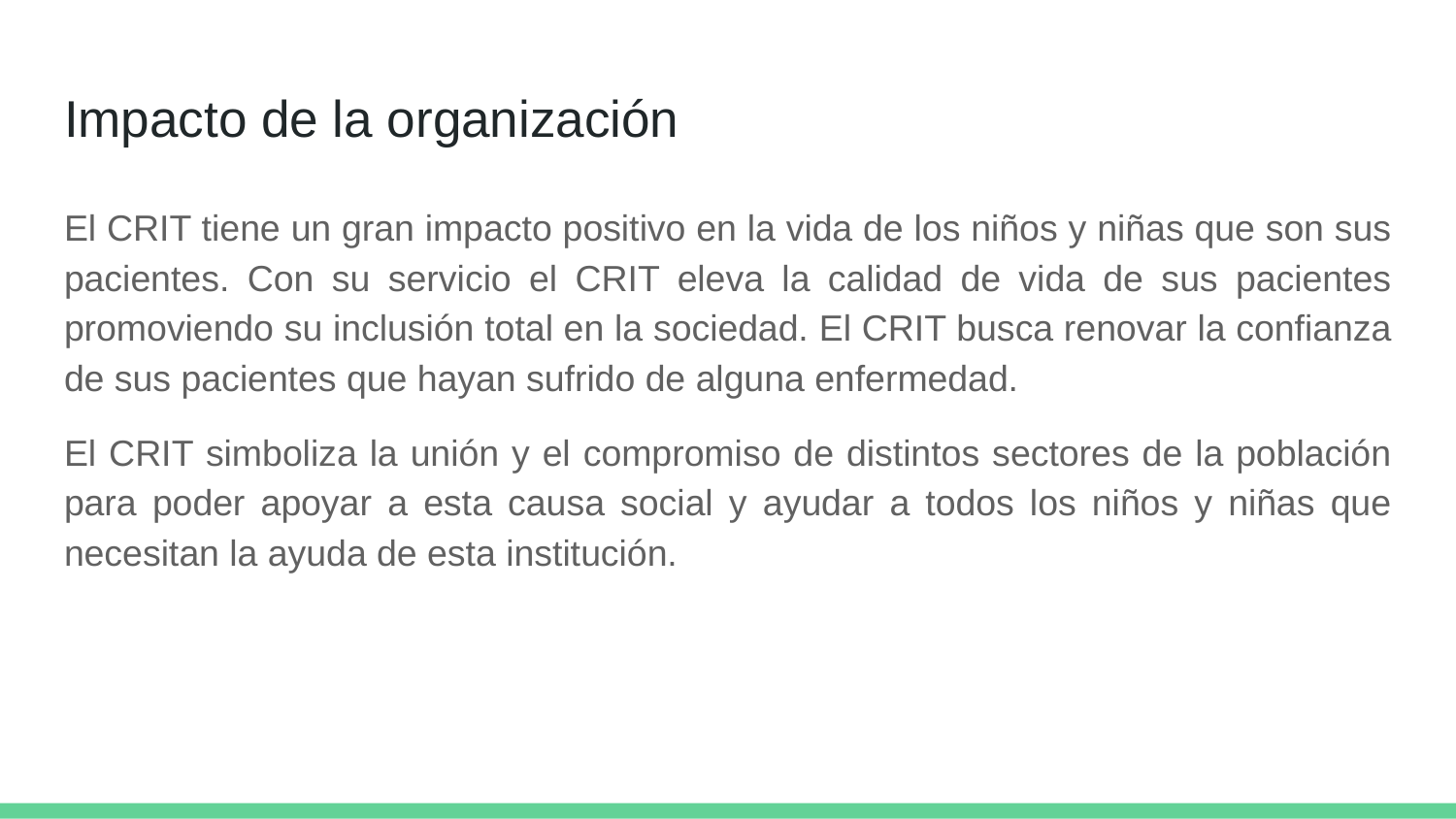

# Impacto de la organización
El CRIT tiene un gran impacto positivo en la vida de los niños y niñas que son sus pacientes. Con su servicio el CRIT eleva la calidad de vida de sus pacientes promoviendo su inclusión total en la sociedad. El CRIT busca renovar la confianza de sus pacientes que hayan sufrido de alguna enfermedad.
El CRIT simboliza la unión y el compromiso de distintos sectores de la población para poder apoyar a esta causa social y ayudar a todos los niños y niñas que necesitan la ayuda de esta institución.